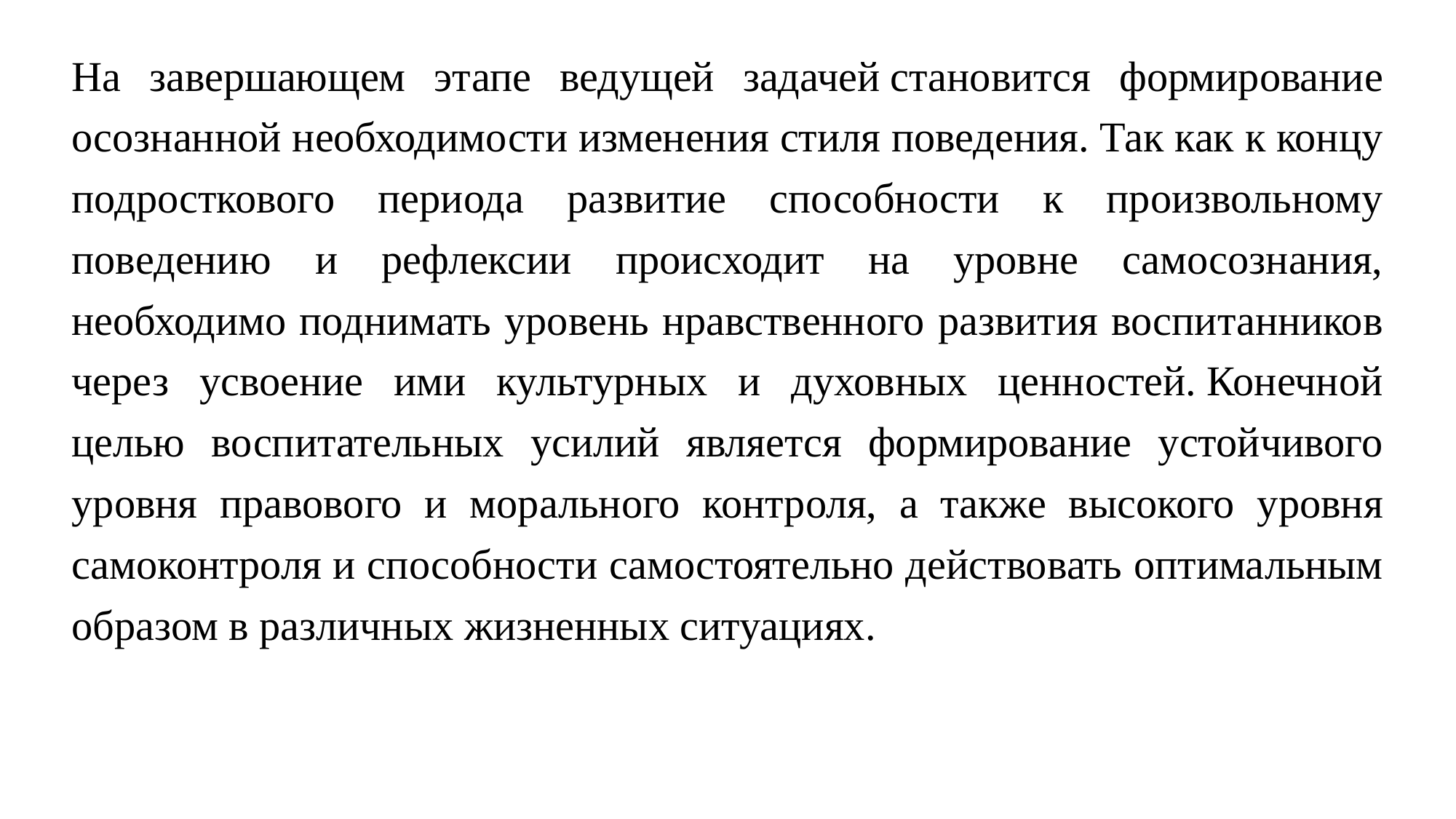

На завершающем этапе ведущей задачей становится формирование осознанной необходимости изменения стиля поведения. Так как к концу подросткового периода развитие способности к произвольному поведению и рефлексии происходит на уровне самосознания, необходимо поднимать уровень нравственного развития воспитанников через усвоение ими культурных и духовных ценностей. Конечной целью воспитательных усилий является формирование устойчивого уровня правового и морального контроля, а также высокого уровня самоконтроля и способности самостоятельно действовать оптимальным образом в различных жизненных ситуациях.